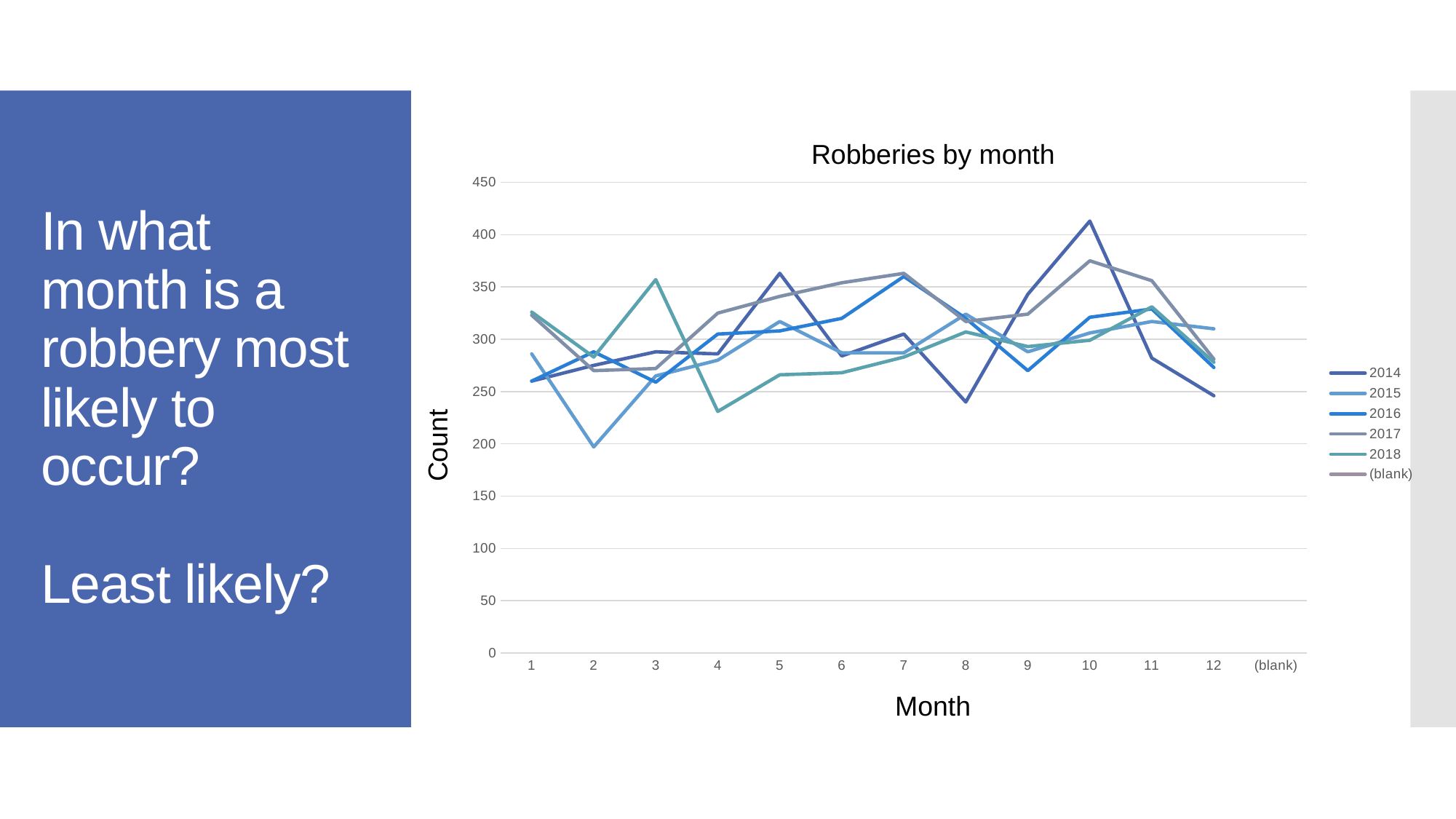

Robberies by month
# In what month is a robbery most likely to occur? Least likely?

### Chart

| Category | 2014 | 2015 | 2016 | 2017 | 2018 | (blank) |
|---|---|---|---|---|---|---|
| 1 | 260.0 | 286.0 | 260.0 | 323.0 | 326.0 | None |
| 2 | 275.0 | 197.0 | 288.0 | 270.0 | 283.0 | None |
| 3 | 288.0 | 265.0 | 259.0 | 272.0 | 357.0 | None |
| 4 | 286.0 | 280.0 | 305.0 | 325.0 | 231.0 | None |
| 5 | 363.0 | 317.0 | 308.0 | 341.0 | 266.0 | None |
| 6 | 284.0 | 287.0 | 320.0 | 354.0 | 268.0 | None |
| 7 | 305.0 | 287.0 | 360.0 | 363.0 | 283.0 | None |
| 8 | 240.0 | 324.0 | 320.0 | 317.0 | 307.0 | None |
| 9 | 343.0 | 288.0 | 270.0 | 324.0 | 293.0 | None |
| 10 | 413.0 | 306.0 | 321.0 | 375.0 | 299.0 | None |
| 11 | 282.0 | 317.0 | 329.0 | 356.0 | 331.0 | None |
| 12 | 246.0 | 310.0 | 273.0 | 281.0 | 278.0 | None |
| (blank) | None | None | None | None | None | None |
Count
Month